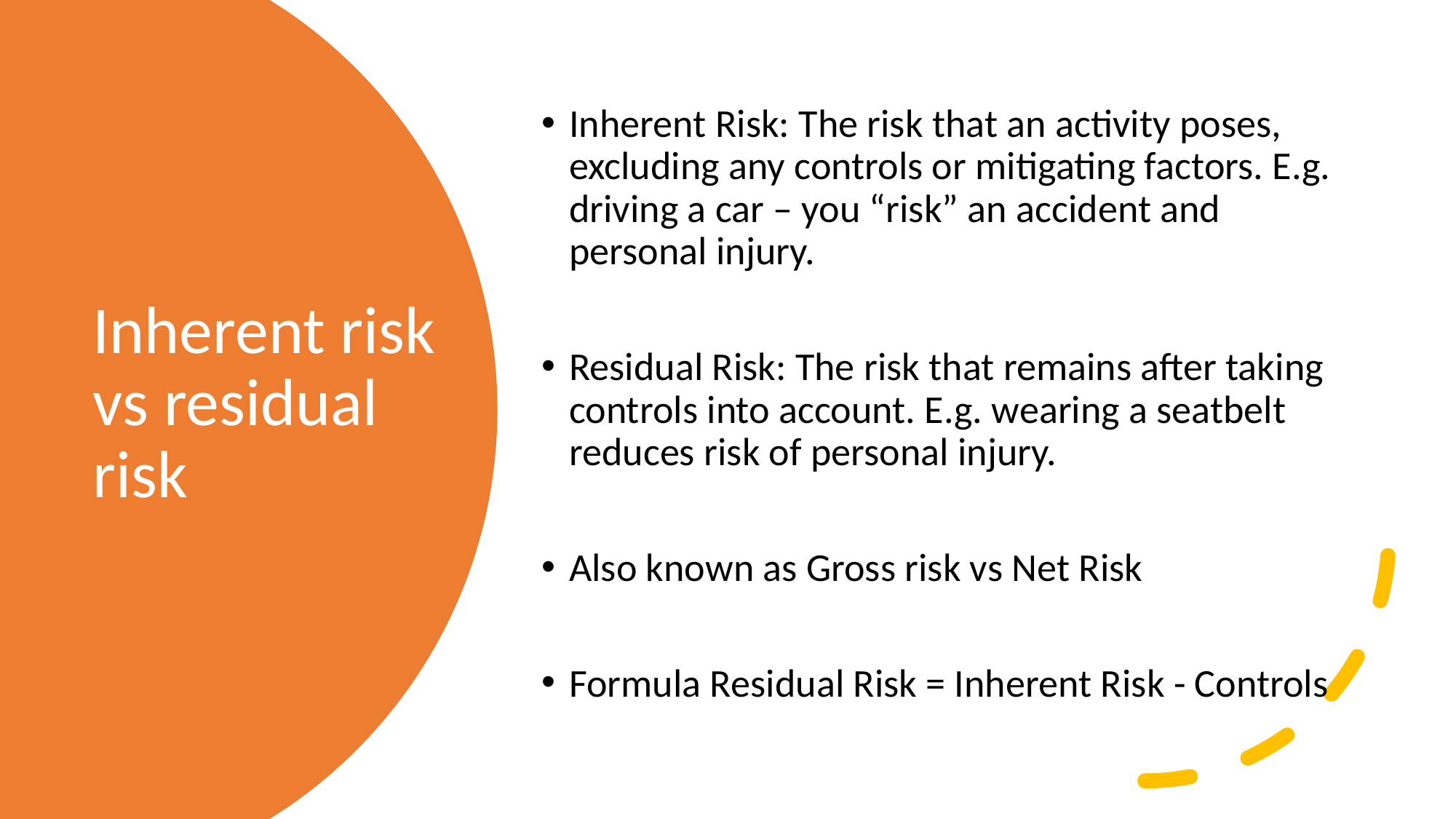

Inherent Risk: The risk that an activity poses, excluding any controls or mitigating factors. E.g. driving a car – you “risk” an accident and personal injury.

Residual Risk: The risk that remains after taking controls into account. E.g. wearing a seatbelt reduces risk of personal injury.

Also known as Gross risk vs Net Risk

Formula Residual Risk = Inherent Risk - Controls
# Inherent risk vs residual risk